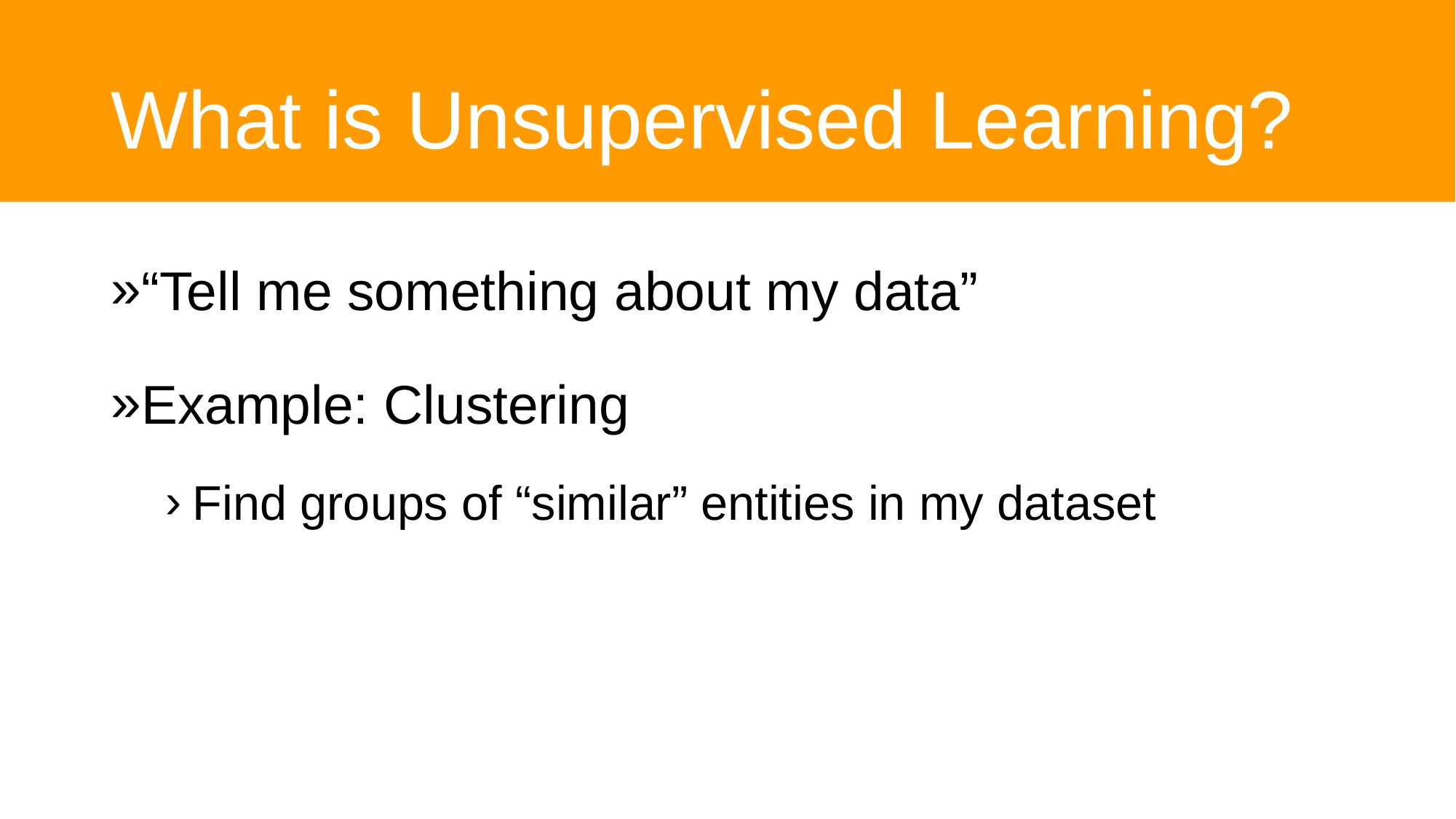

# What is Unsupervised Learning?
“Tell me something about my data”
Example: Clustering
Find groups of “similar” entities in my dataset